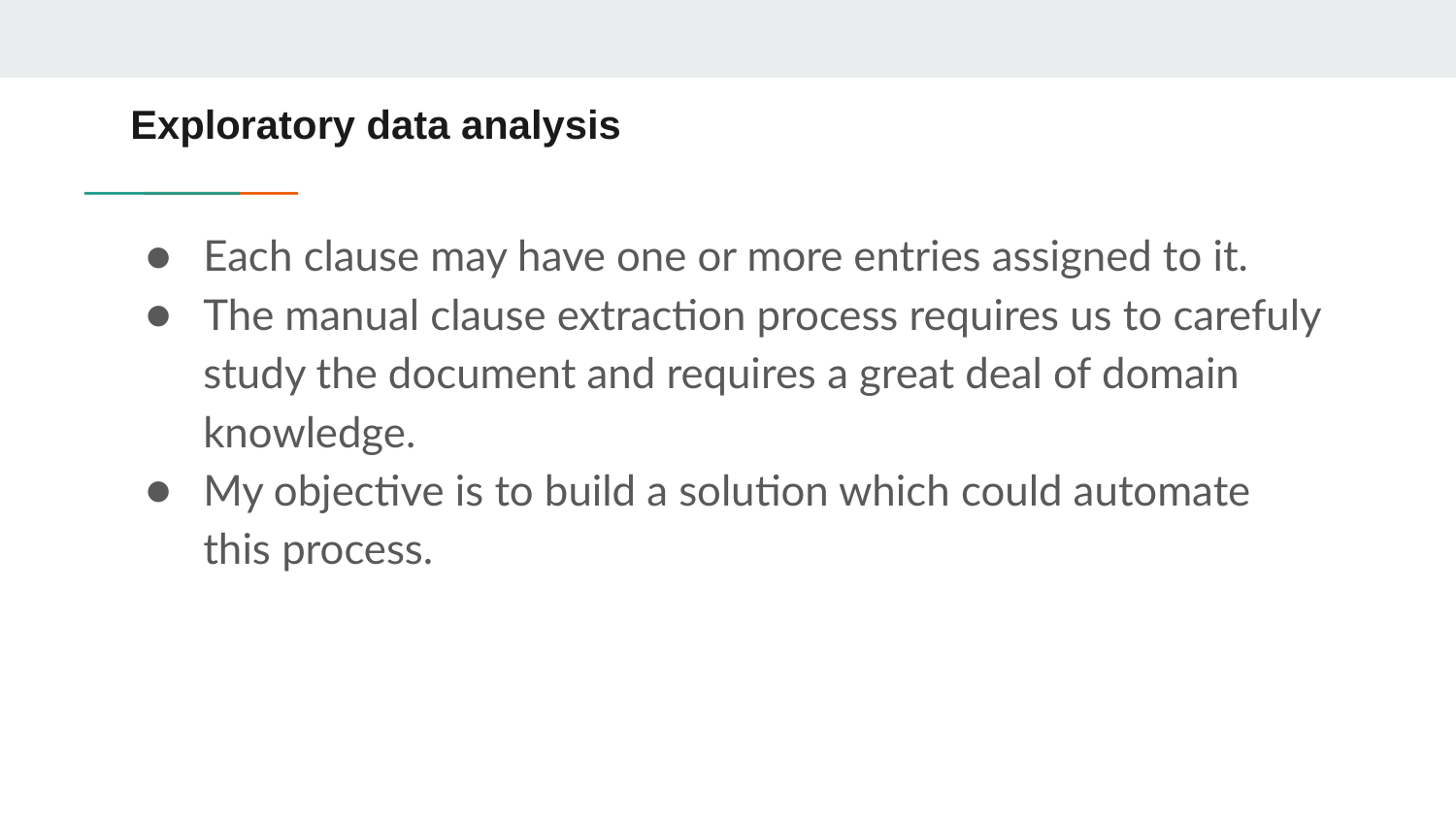

# Exploratory data analysis

Each clause may have one or more entries assigned to it.
The manual clause extraction process requires us to carefuly study the document and requires a great deal of domain knowledge.
My objective is to build a solution which could automate this process.